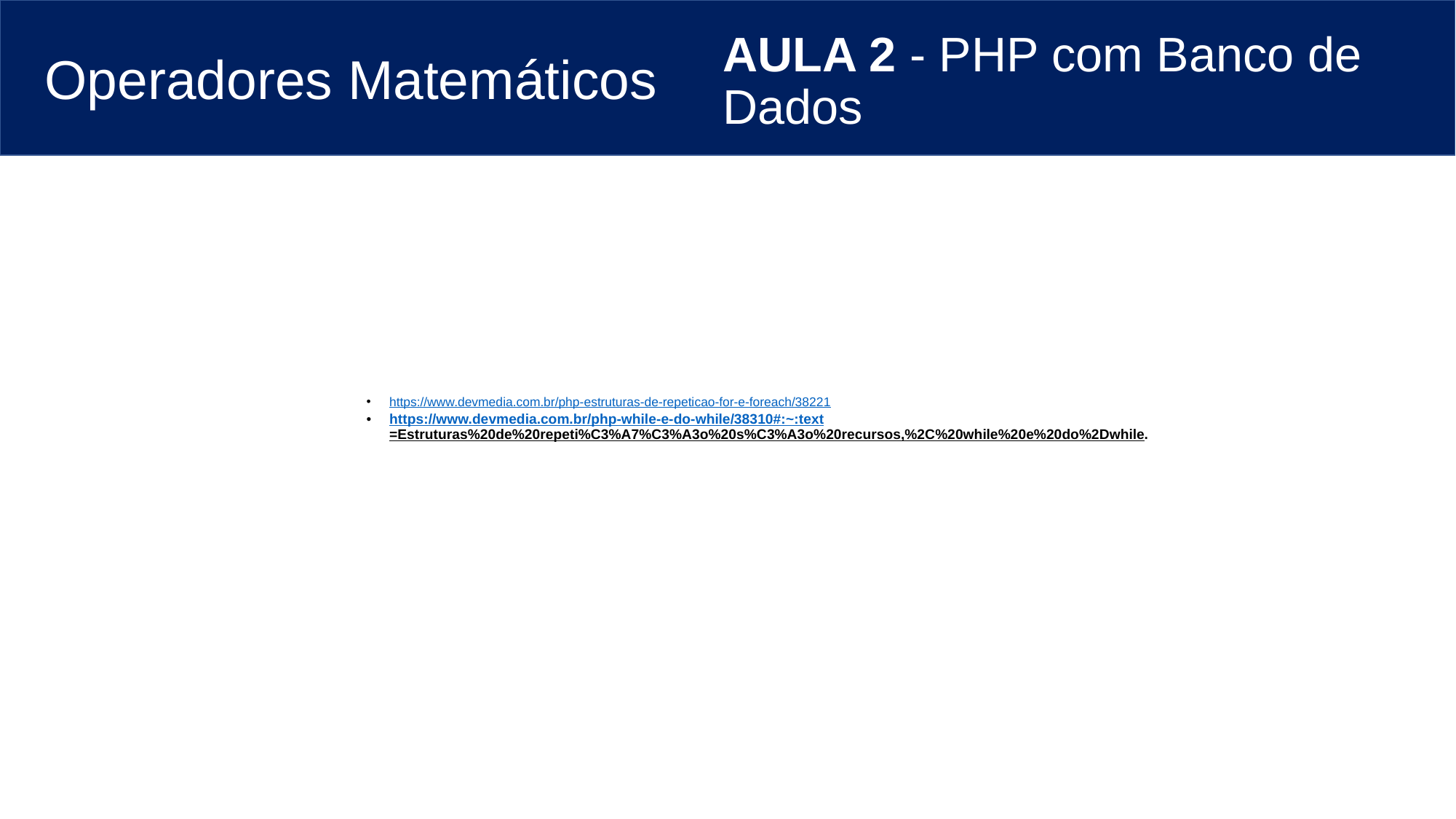

Operadores Matemáticos
# AULA 2 - PHP com Banco de Dados
https://www.devmedia.com.br/php-estruturas-de-repeticao-for-e-foreach/38221
https://www.devmedia.com.br/php-while-e-do-while/38310#:~:text=Estruturas%20de%20repeti%C3%A7%C3%A3o%20s%C3%A3o%20recursos,%2C%20while%20e%20do%2Dwhile.